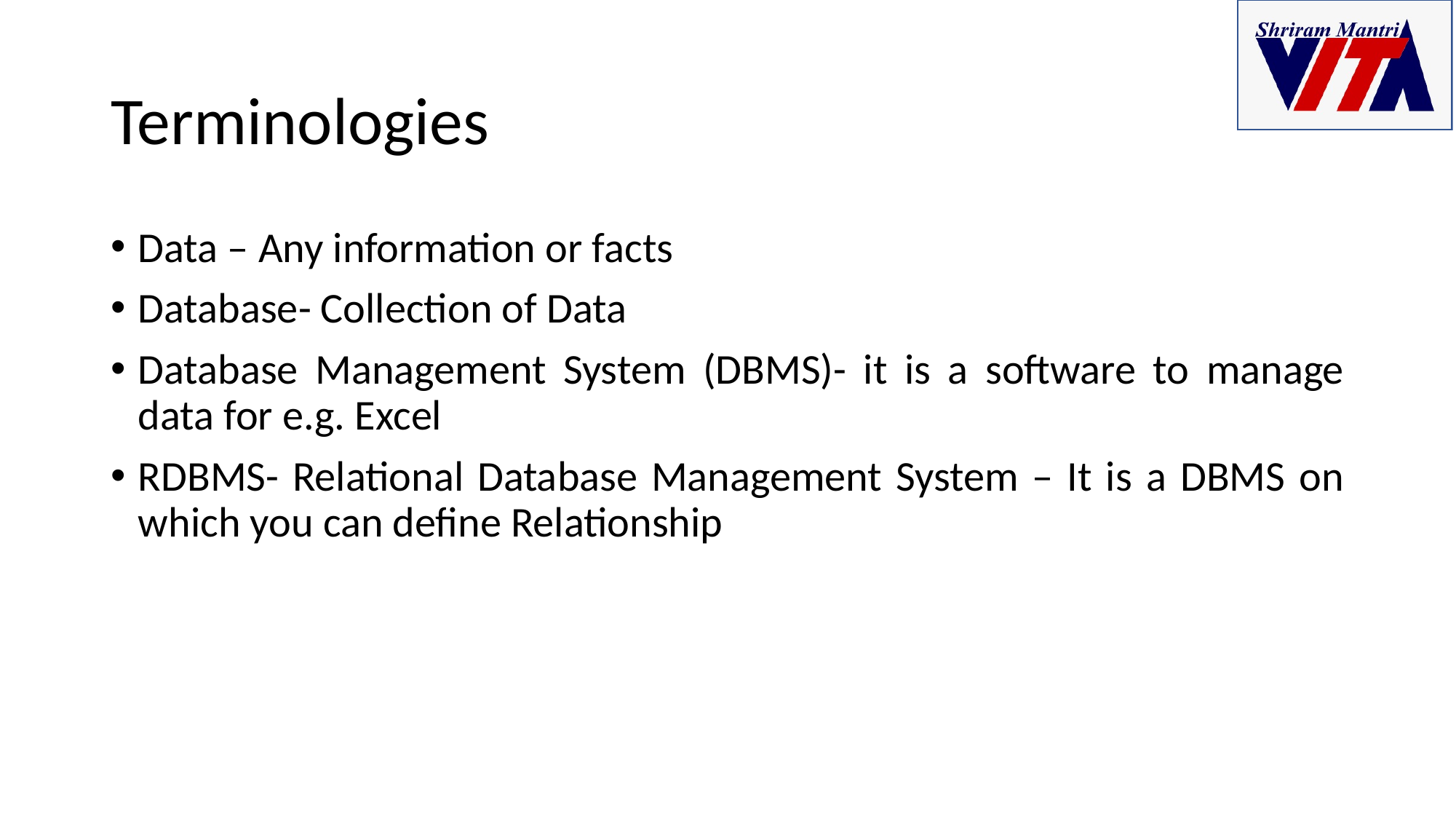

# Terminologies
Data – Any information or facts
Database- Collection of Data
Database Management System (DBMS)- it is a software to manage data for e.g. Excel
RDBMS- Relational Database Management System – It is a DBMS on which you can define Relationship